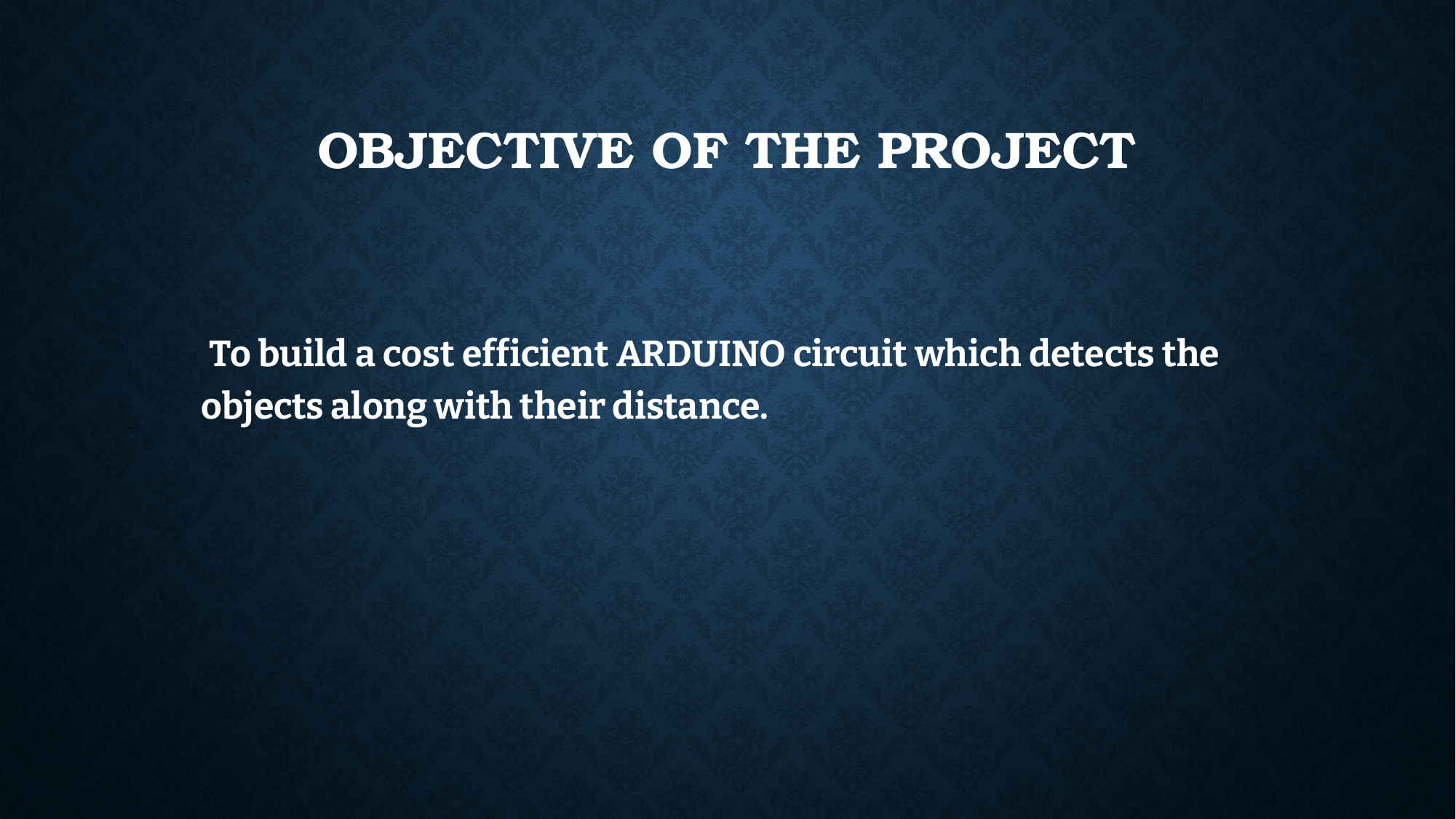

# OBJECTIVE OF THE PROJECT
 To build a cost efficient ARDUINO circuit which detects the objects along with their distance.